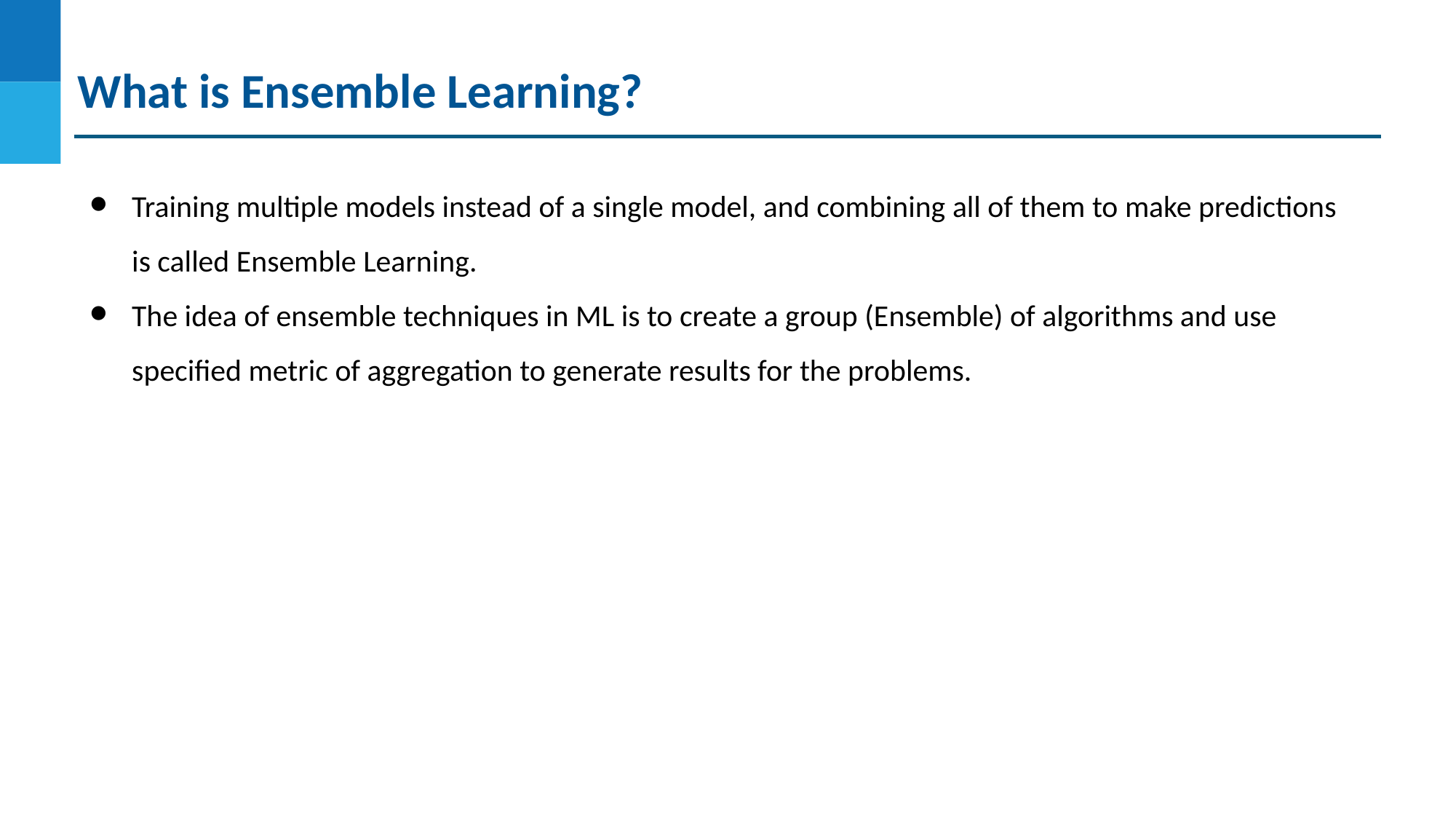

What is Ensemble Learning?
Training multiple models instead of a single model, and combining all of them to make predictions is called Ensemble Learning.
The idea of ensemble techniques in ML is to create a group (Ensemble) of algorithms and use specified metric of aggregation to generate results for the problems.